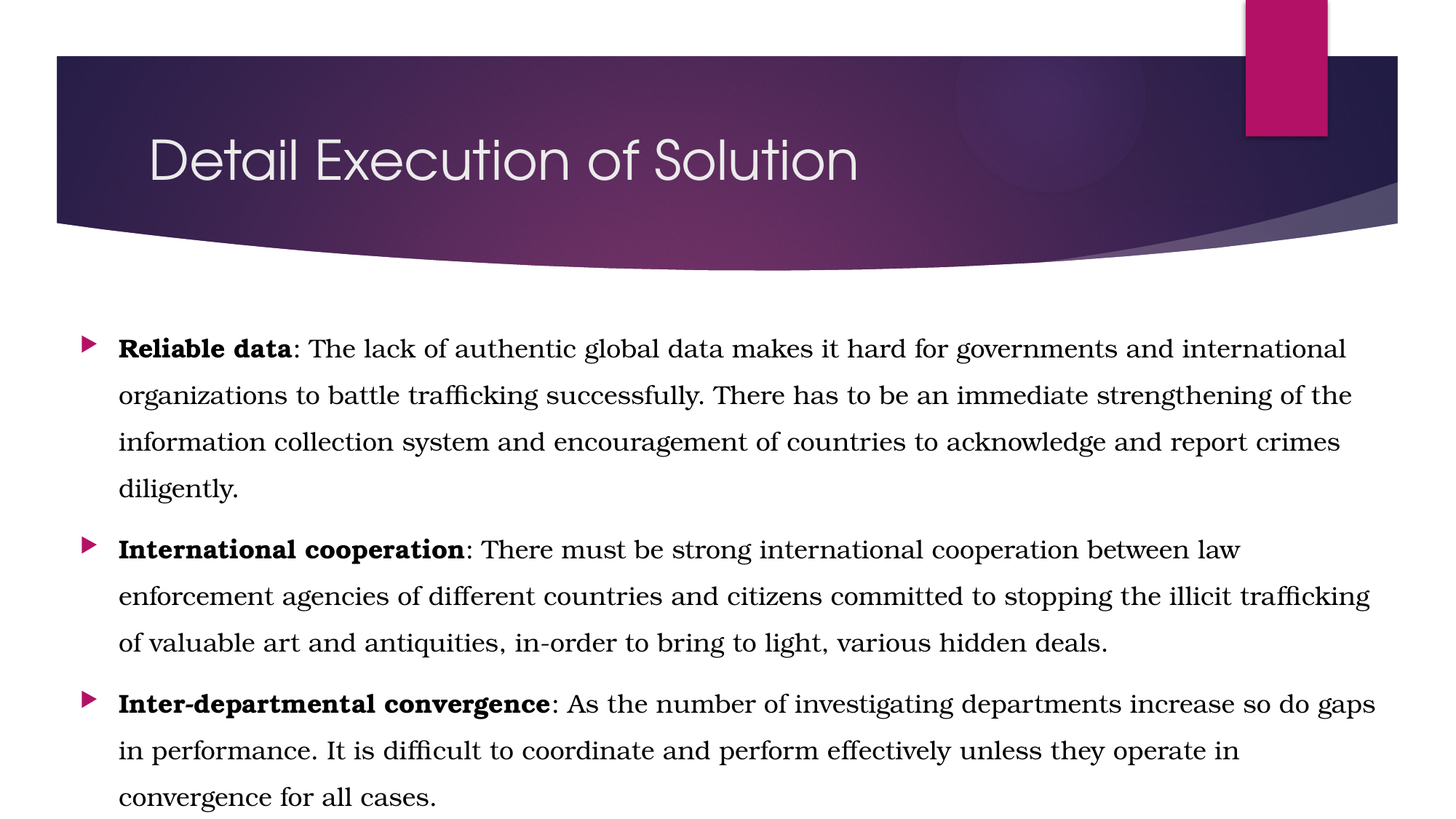

# Detail Execution of Solution
Reliable data: The lack of authentic global data makes it hard for governments and international organizations to battle trafficking successfully. There has to be an immediate strengthening of the information collection system and encouragement of countries to acknowledge and report crimes diligently.
International cooperation: There must be strong international cooperation between law enforcement agencies of different countries and citizens committed to stopping the illicit trafficking of valuable art and antiquities, in-order to bring to light, various hidden deals.
Inter-departmental convergence: As the number of investigating departments increase so do gaps in performance. It is difficult to coordinate and perform effectively unless they operate in convergence for all cases.